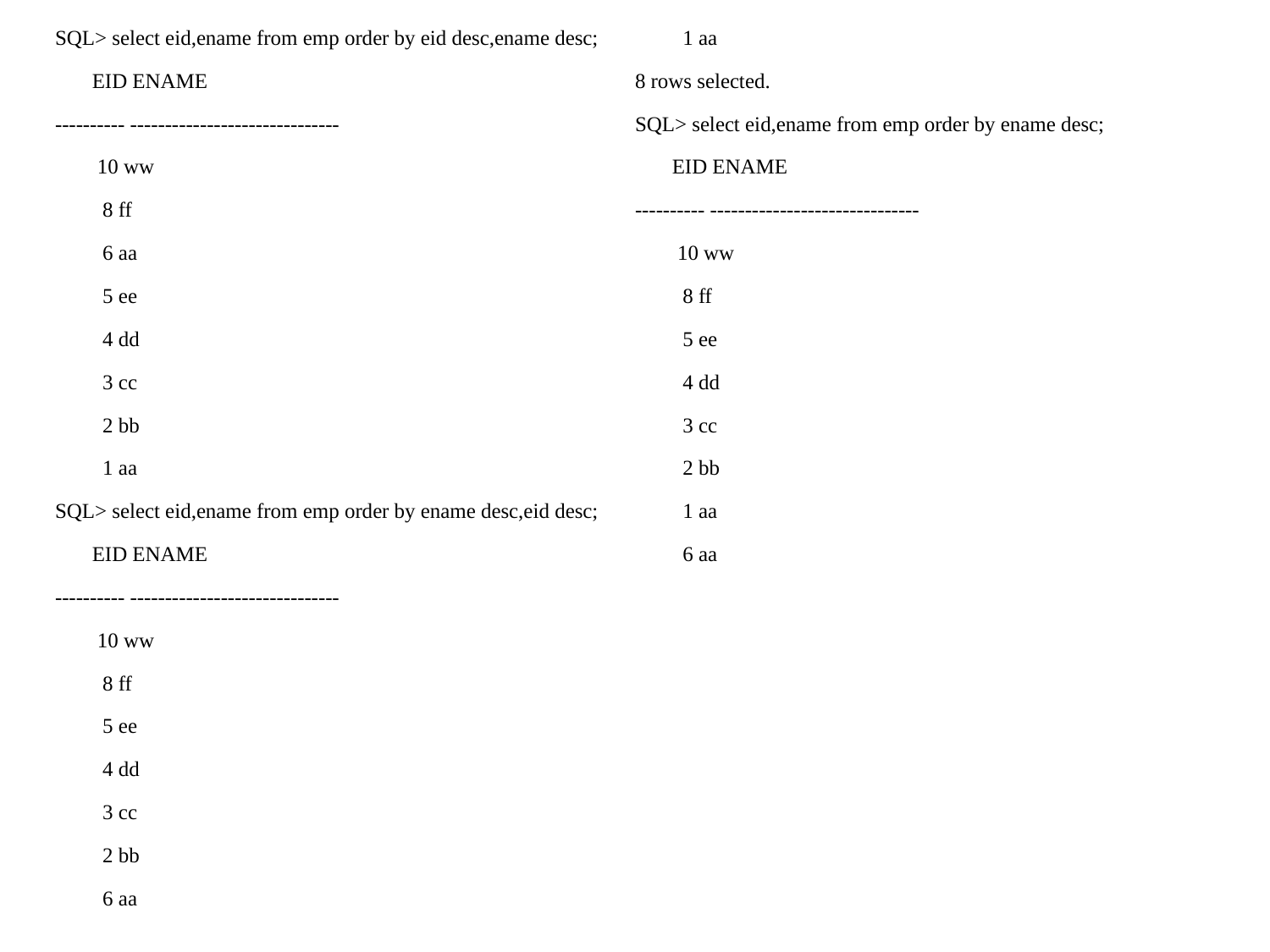

SQL> select eid,ename from emp order by eid desc,ename desc;
       EID ENAME
---------- ------------------------------
        10 ww
         8 ff
         6 aa
         5 ee
         4 dd
         3 cc
         2 bb
         1 aa
SQL> select eid,ename from emp order by ename desc,eid desc;
       EID ENAME
---------- ------------------------------
        10 ww
         8 ff
         5 ee
         4 dd
         3 cc
         2 bb
         6 aa
         1 aa
8 rows selected.
SQL> select eid,ename from emp order by ename desc;
       EID ENAME
---------- ------------------------------
        10 ww
         8 ff
         5 ee
         4 dd
         3 cc
         2 bb
         1 aa
         6 aa